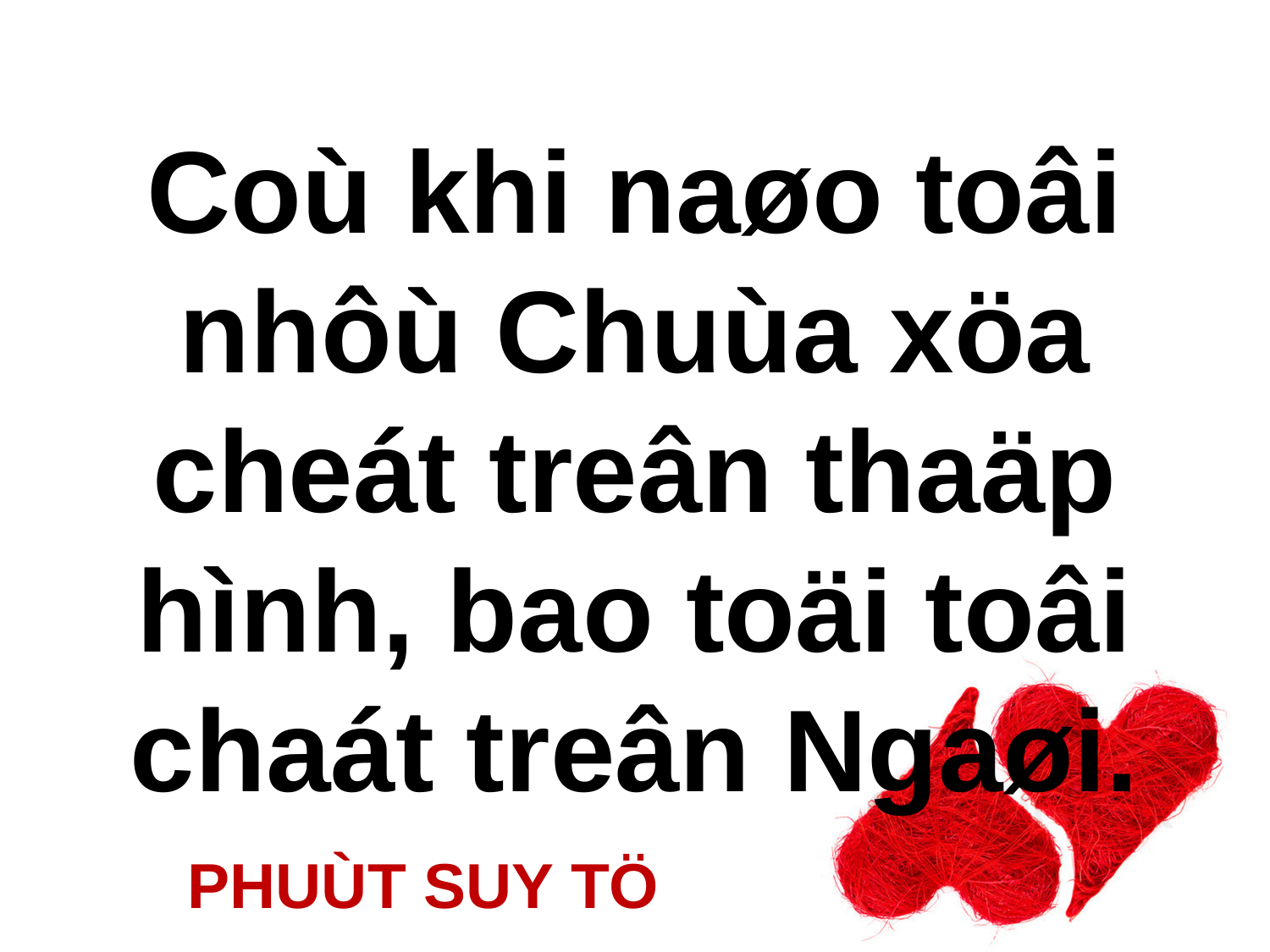

Coù khi naøo toâi nhôù Chuùa xöa cheát treân thaäp hình, bao toäi toâi chaát treân Ngaøi.
PHUÙT SUY TÖ